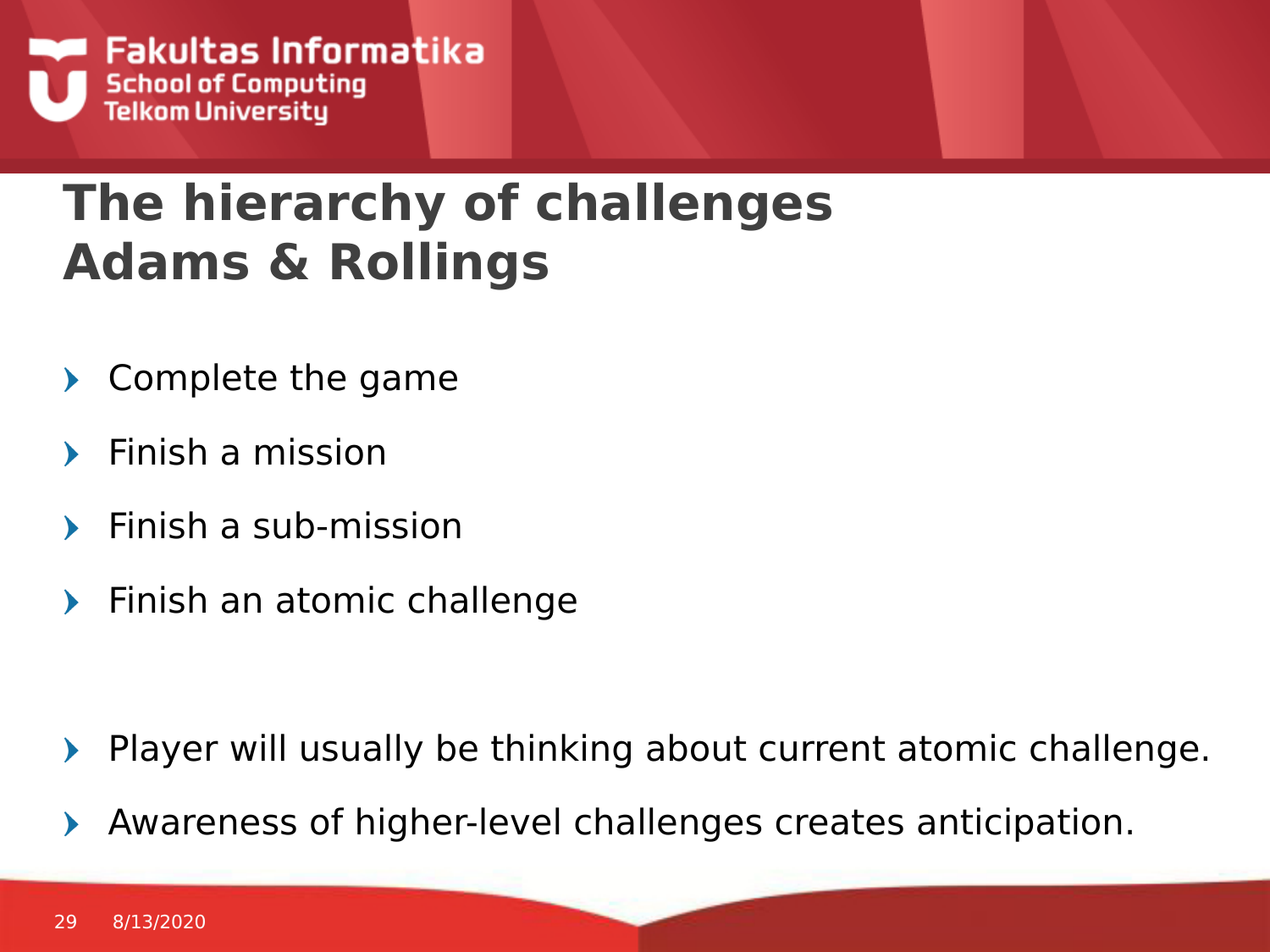

# The hierarchy of challenges Adams & Rollings
Complete the game
Finish a mission
Finish a sub-mission
Finish an atomic challenge

Player will usually be thinking about current atomic challenge.
Awareness of higher-level challenges creates anticipation.
29
8/13/2020